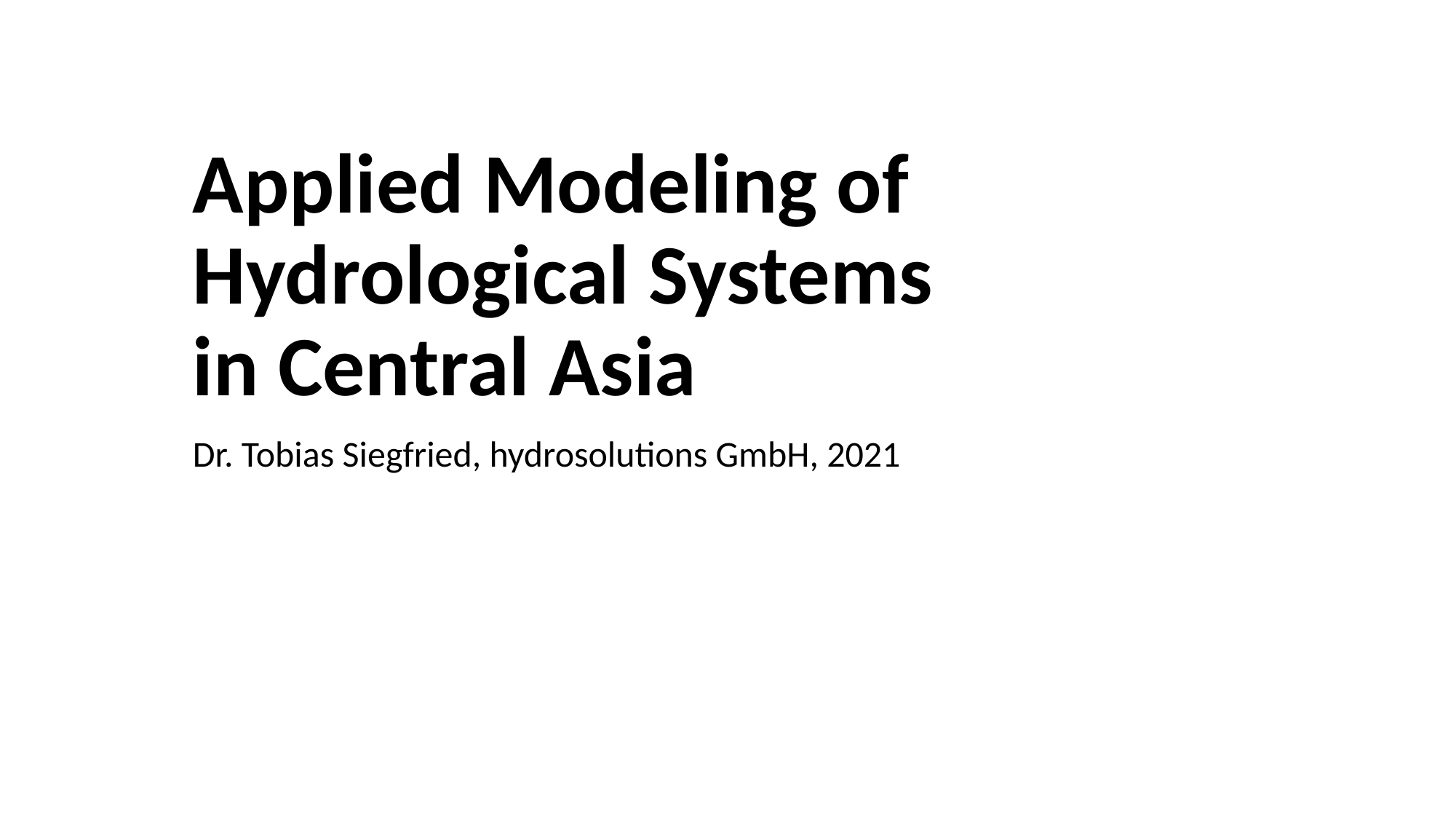

# Applied Modeling of Hydrological Systems in Central Asia
Dr. Tobias Siegfried, hydrosolutions GmbH, 2021